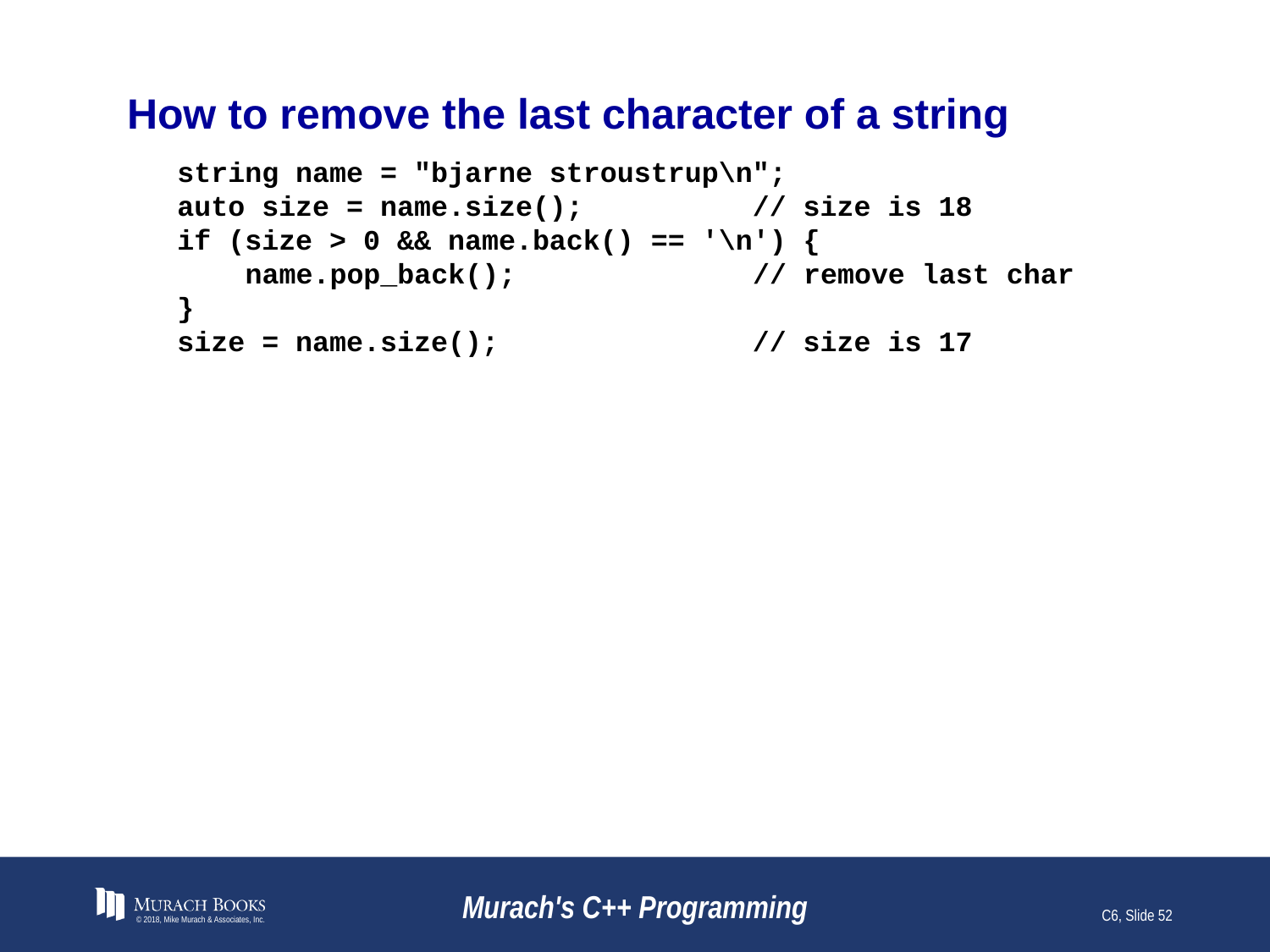

# How to remove the last character of a string
string name = "bjarne stroustrup\n";
auto size = name.size();          // size is 18
if (size > 0 && name.back() == '\n') {
    name.pop_back();              // remove last char
}
size = name.size();               // size is 17

© 2018, Mike Murach & Associates, Inc.
Murach's C++ Programming

C6, Slide 52